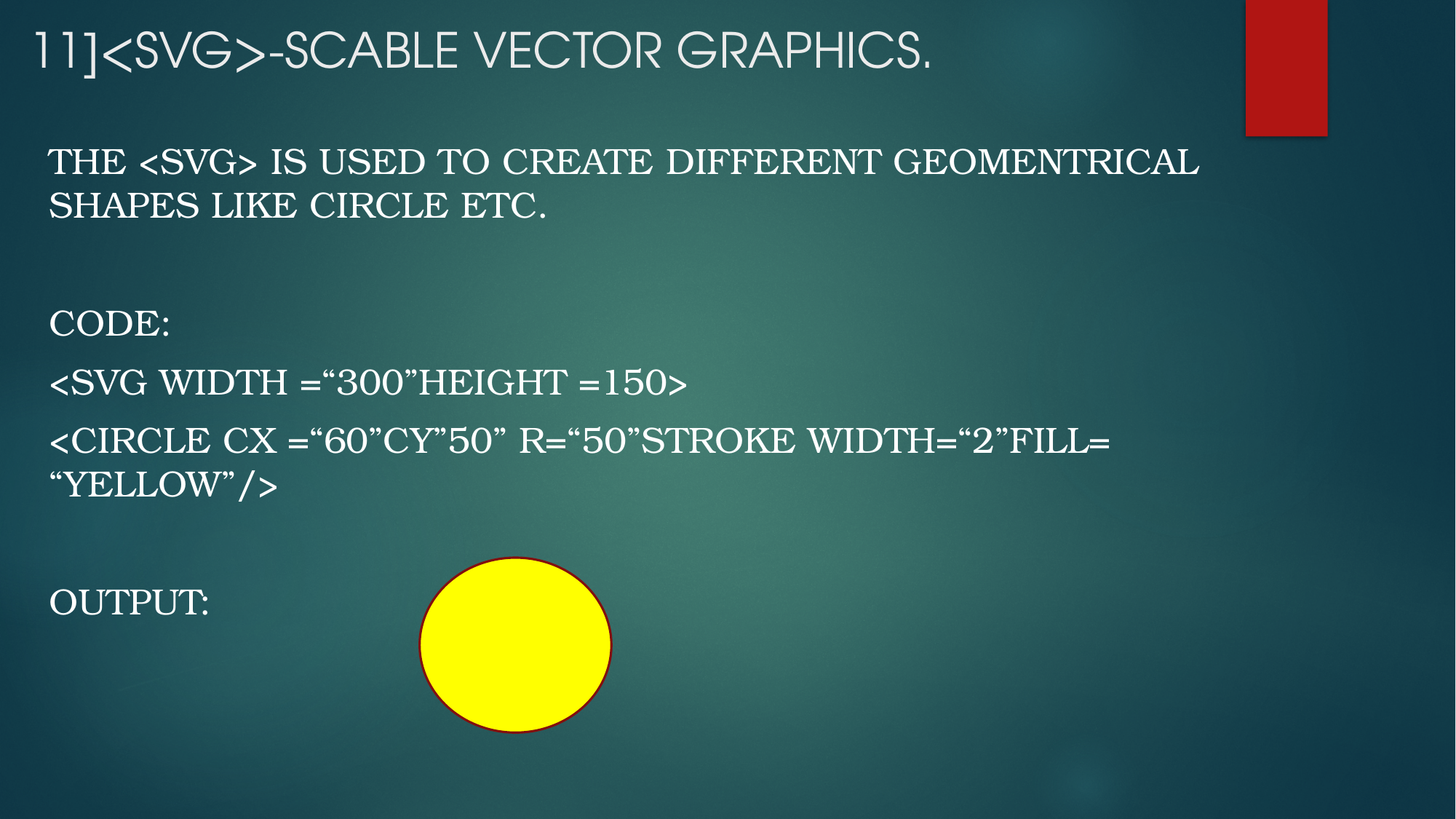

# 11]<SVG>-SCABLE VECTOR GRAPHICS.
THE <SVG> IS USED TO CREATE DIFFERENT GEOMENTRICAL SHAPES LIKE CIRCLE ETC.

CODE:
<SVG WIDTH =“300”HEIGHT =150>
<CIRCLE CX =“60”CY”50” R=“50”STROKE WIDTH=“2”FILL= “YELLOW”/>

OUTPUT: